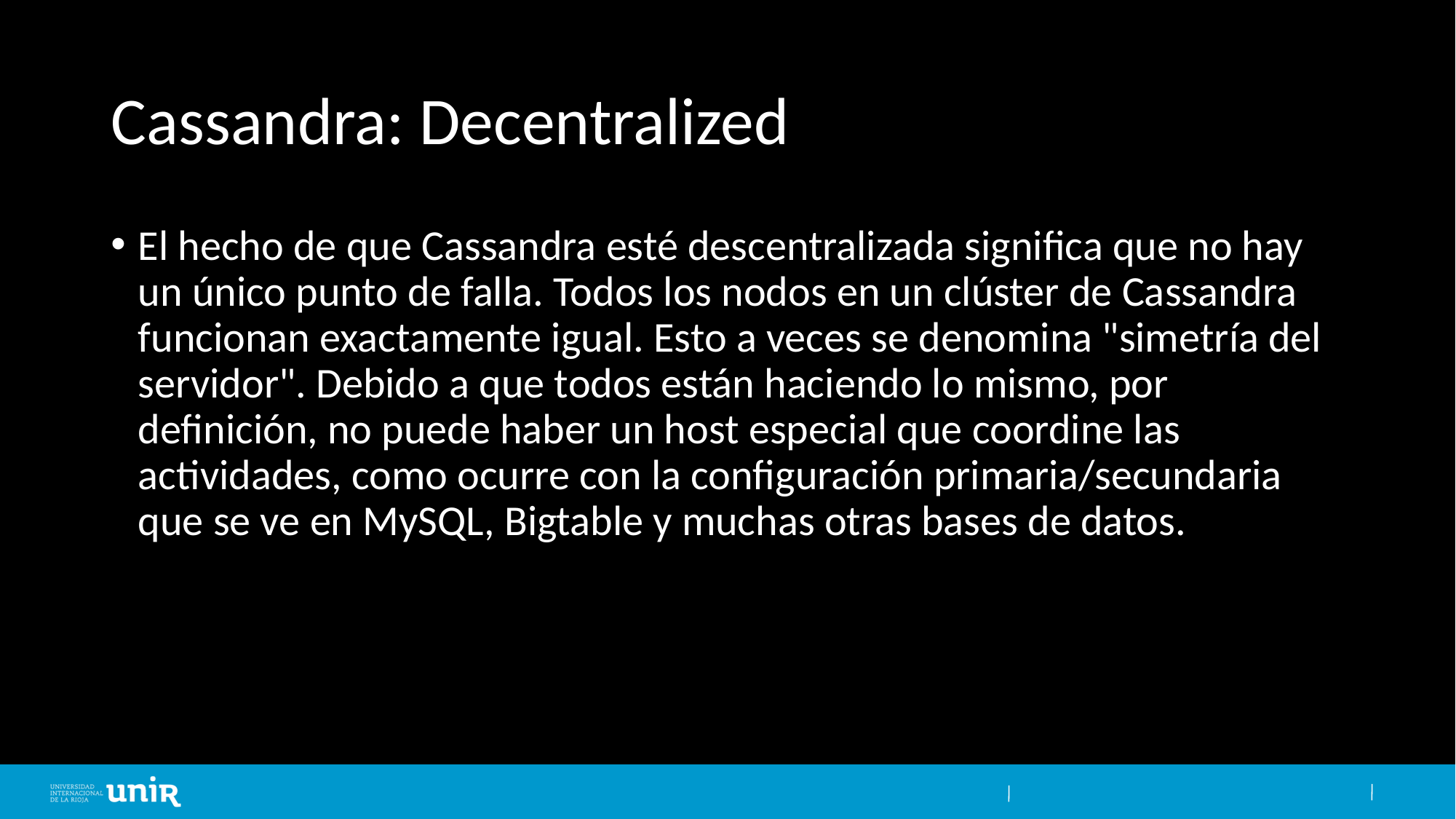

# Cassandra: Decentralized
El hecho de que Cassandra esté descentralizada significa que no hay un único punto de falla. Todos los nodos en un clúster de Cassandra funcionan exactamente igual. Esto a veces se denomina "simetría del servidor". Debido a que todos están haciendo lo mismo, por definición, no puede haber un host especial que coordine las actividades, como ocurre con la configuración primaria/secundaria que se ve en MySQL, Bigtable y muchas otras bases de datos.